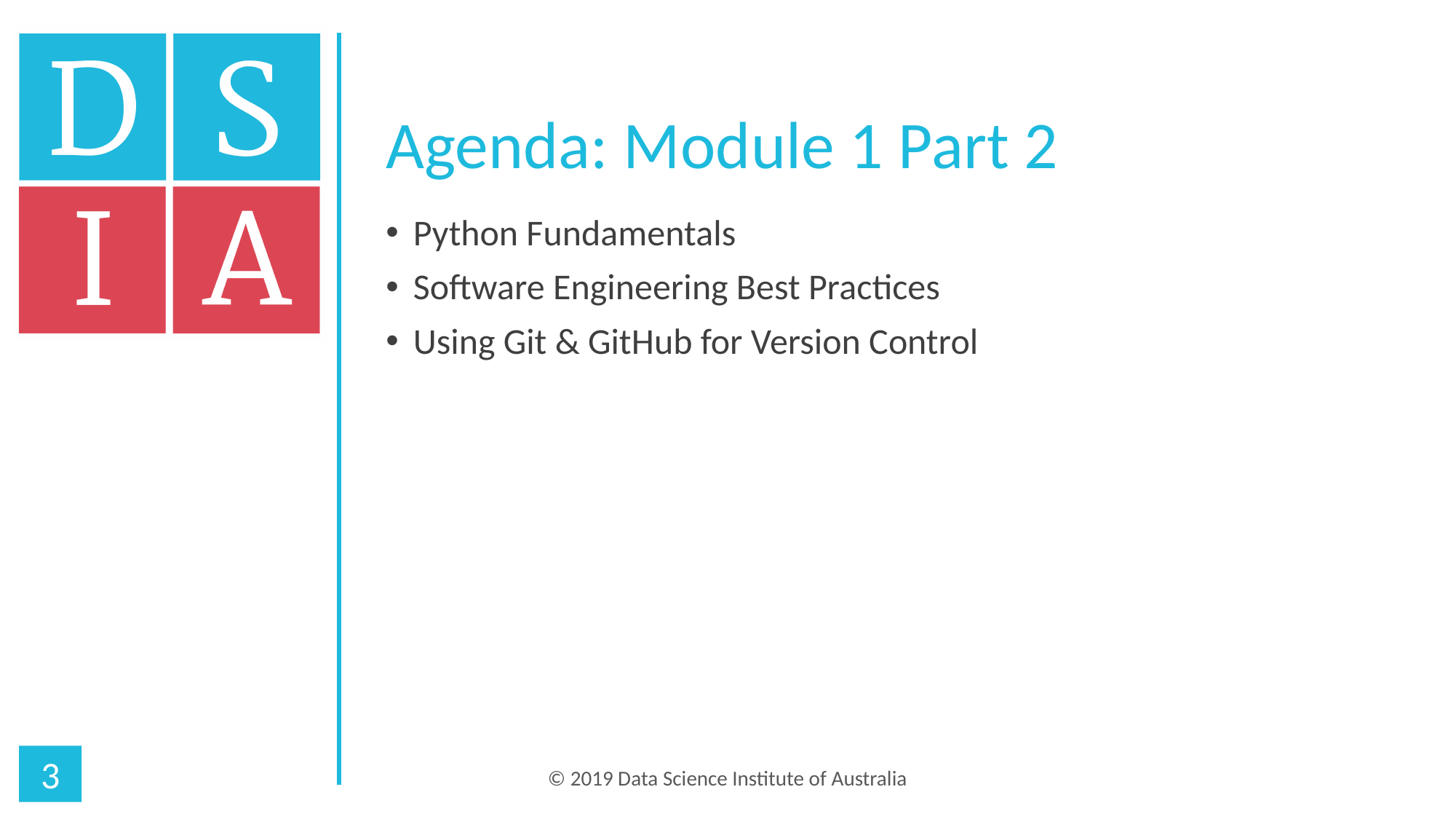

# Agenda: Module 1 Part 2
Python Fundamentals
Software Engineering Best Practices
Using Git & GitHub for Version Control
3